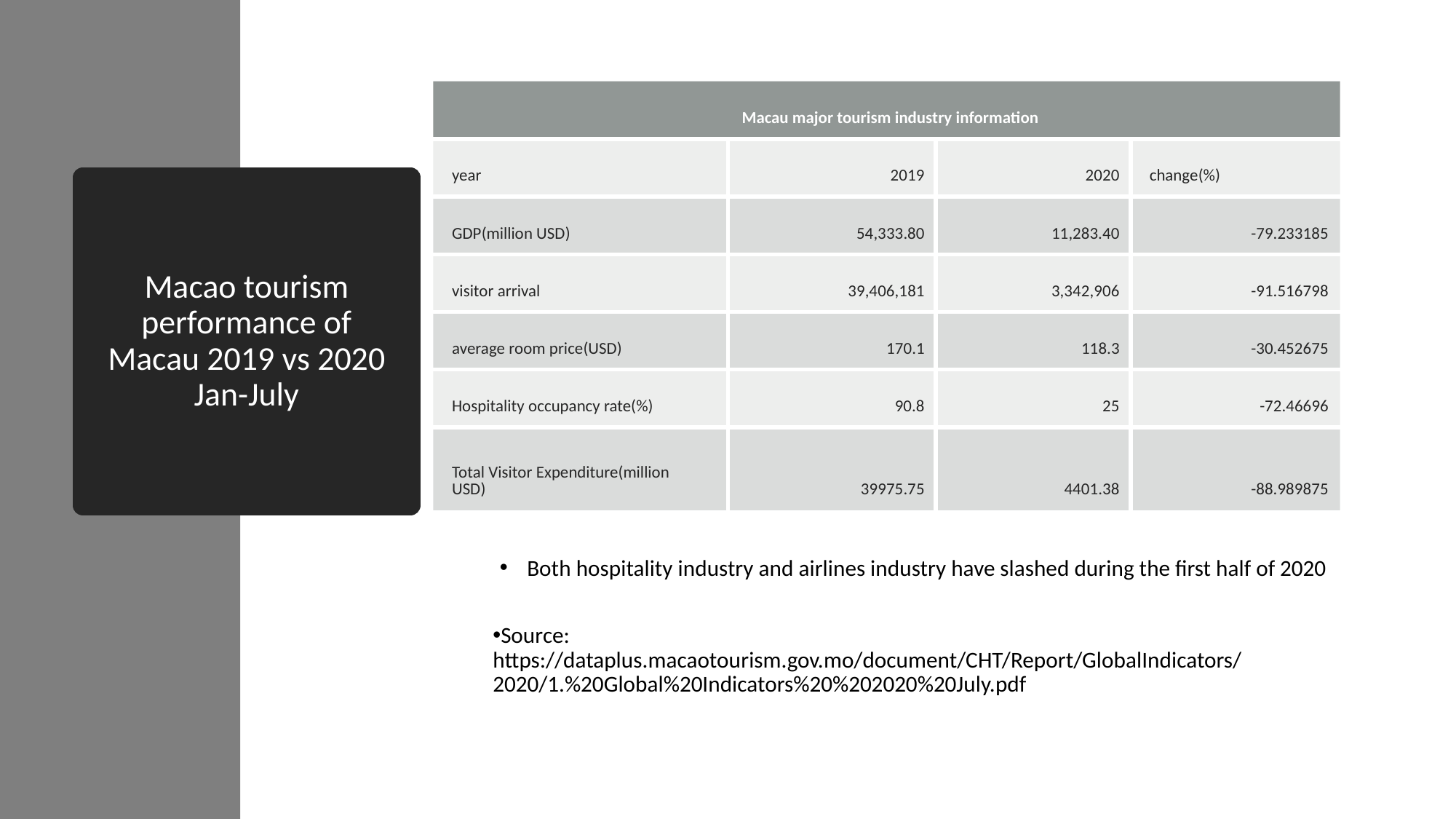

| Macau major tourism industry information |  |  |  |
| --- | --- | --- | --- |
| year | 2019 | 2020 | change(%) |
| GDP(million USD) | 54,333.80 | 11,283.40 | -79.233185 |
| visitor arrival | 39,406,181 | 3,342,906 | -91.516798 |
| average room price(USD) | 170.1 | 118.3 | -30.452675 |
| Hospitality occupancy rate(%) | 90.8 | 25 | -72.46696 |
| Total Visitor Expenditure(million USD) | 39975.75 | 4401.38 | -88.989875 |
# Macao tourism performance of Macau 2019 vs 2020 Jan-July
Both hospitality industry and airlines industry have slashed during the first half of 2020

Source: https://dataplus.macaotourism.gov.mo/document/CHT/Report/GlobalIndicators/2020/1.%20Global%20Indicators%20%202020%20July.pdf